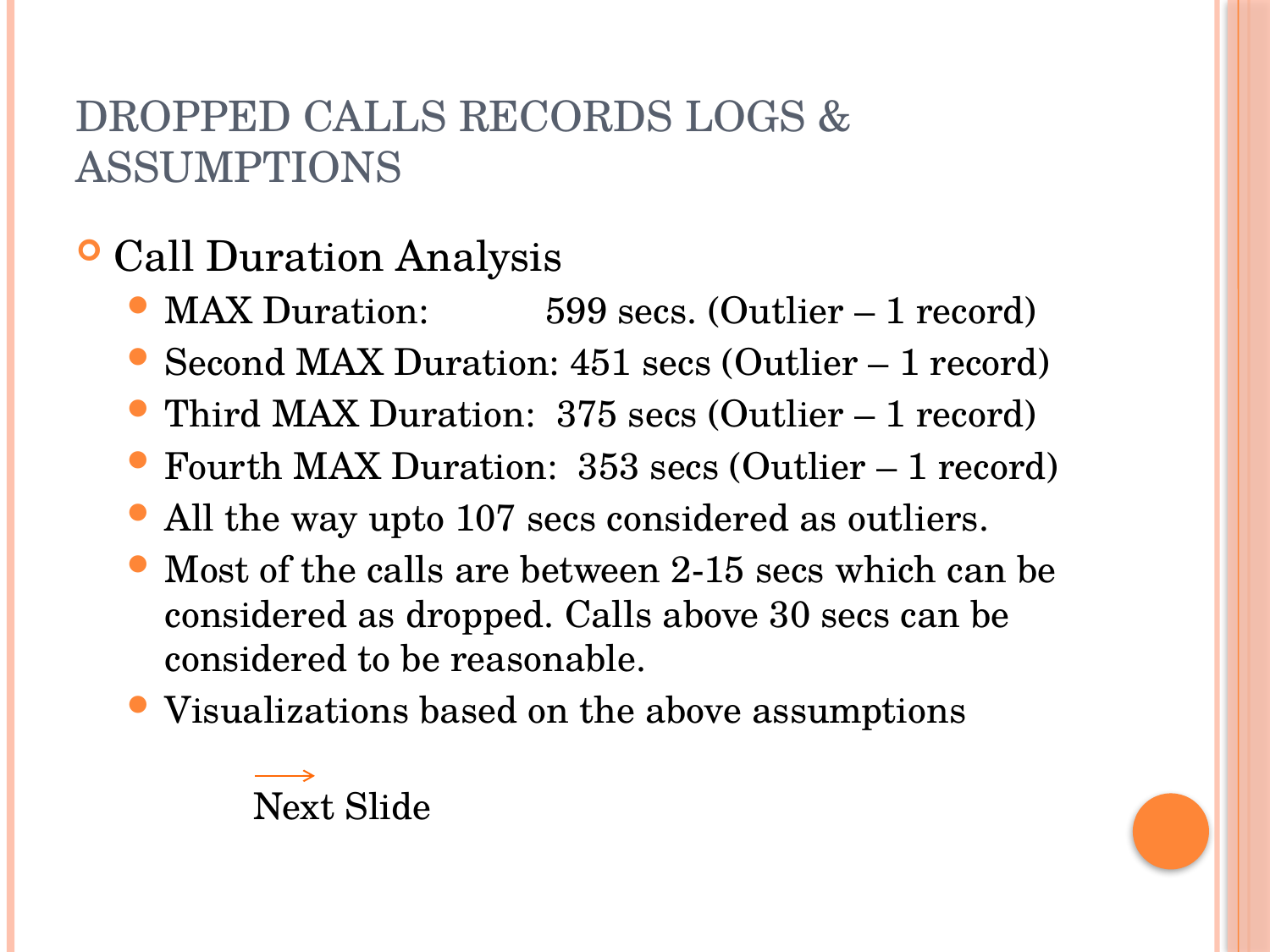

# Dropped Calls Records Logs & Assumptions
Call Duration Analysis
MAX Duration:	599 secs. (Outlier – 1 record)
Second MAX Duration: 451 secs (Outlier – 1 record)
Third MAX Duration:  375 secs (Outlier – 1 record)
Fourth MAX Duration:  353 secs (Outlier – 1 record)
All the way upto 107 secs considered as outliers.
Most of the calls are between 2-15 secs which can be considered as dropped. Calls above 30 secs can be considered to be reasonable.
Visualizations based on the above assumptions
         	Next Slide